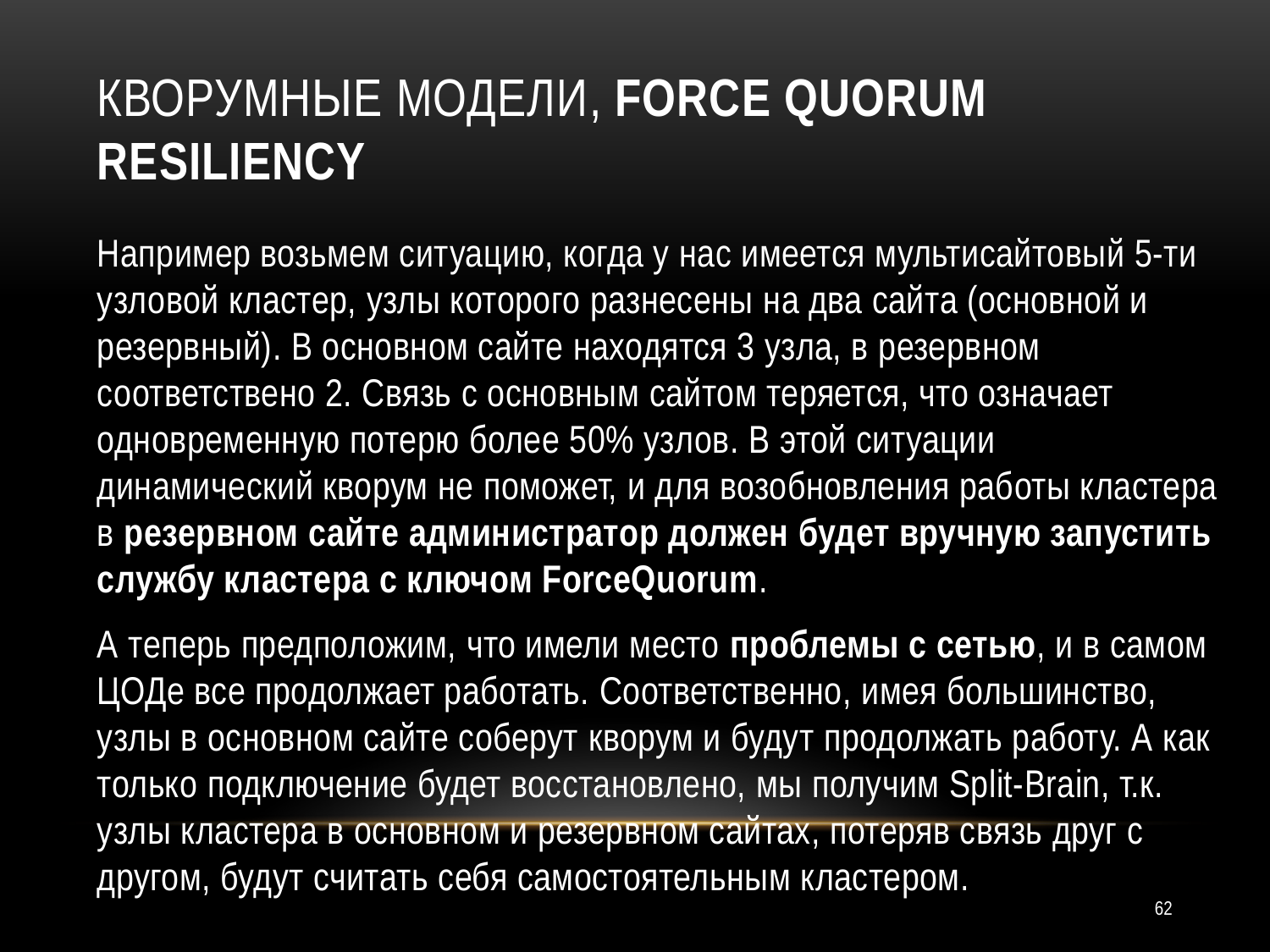

# кворумные модели, Force quorum resiliency
Например возьмем ситуацию, когда у нас имеется мультисайтовый 5-ти узловой кластер, узлы которого разнесены на два сайта (основной и резервный). В основном сайте находятся 3 узла, в резервном соответствено 2. Связь с основным сайтом теряется, что означает одновременную потерю более 50% узлов. В этой ситуации динамический кворум не поможет, и для возобновления работы кластера в резервном сайте администратор должен будет вручную запустить службу кластера с ключом ForceQuorum.
А теперь предположим, что имели место проблемы с сетью, и в самом ЦОДе все продолжает работать. Соответственно, имея большинство, узлы в основном сайте соберут кворум и будут продолжать работу. А как только подключение будет восстановлено, мы получим Split-Brain, т.к. узлы кластера в основном и резервном сайтах, потеряв связь друг с другом, будут считать себя самостоятельным кластером.
62